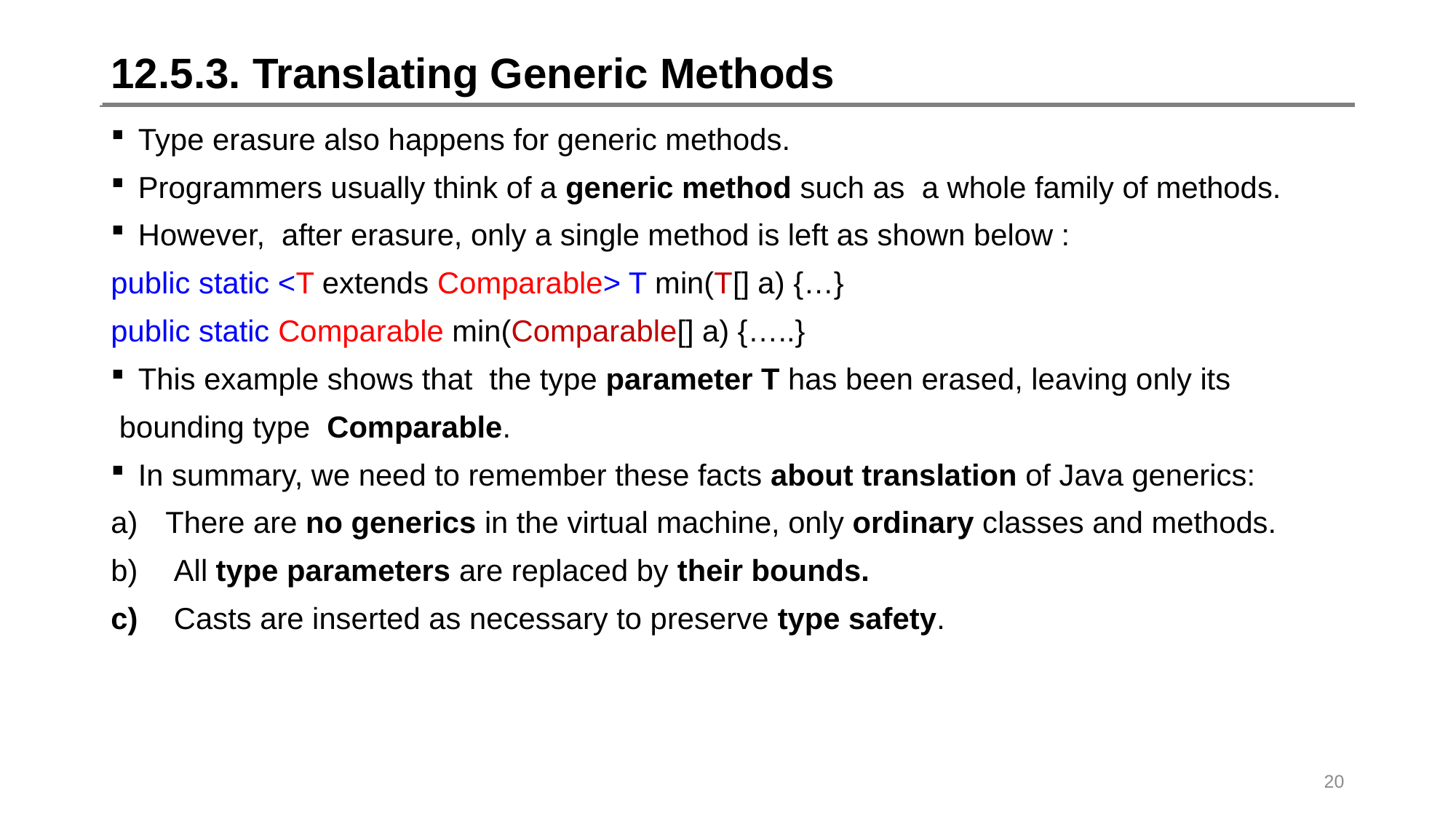

# 12.5.3. Translating Generic Methods
Type erasure also happens for generic methods.
Programmers usually think of a generic method such as  a whole family of methods.
However,  after erasure, only a single method is left as shown below :
public static <T extends Comparable> T min(T[] a) {…}
public static Comparable min(Comparable[] a) {…..}
This example shows that  the type parameter T has been erased, leaving only its
 bounding type  Comparable.
In summary, we need to remember these facts about translation of Java generics:
There are no generics in the virtual machine, only ordinary classes and methods.
 All type parameters are replaced by their bounds.
 Casts are inserted as necessary to preserve type safety.
20